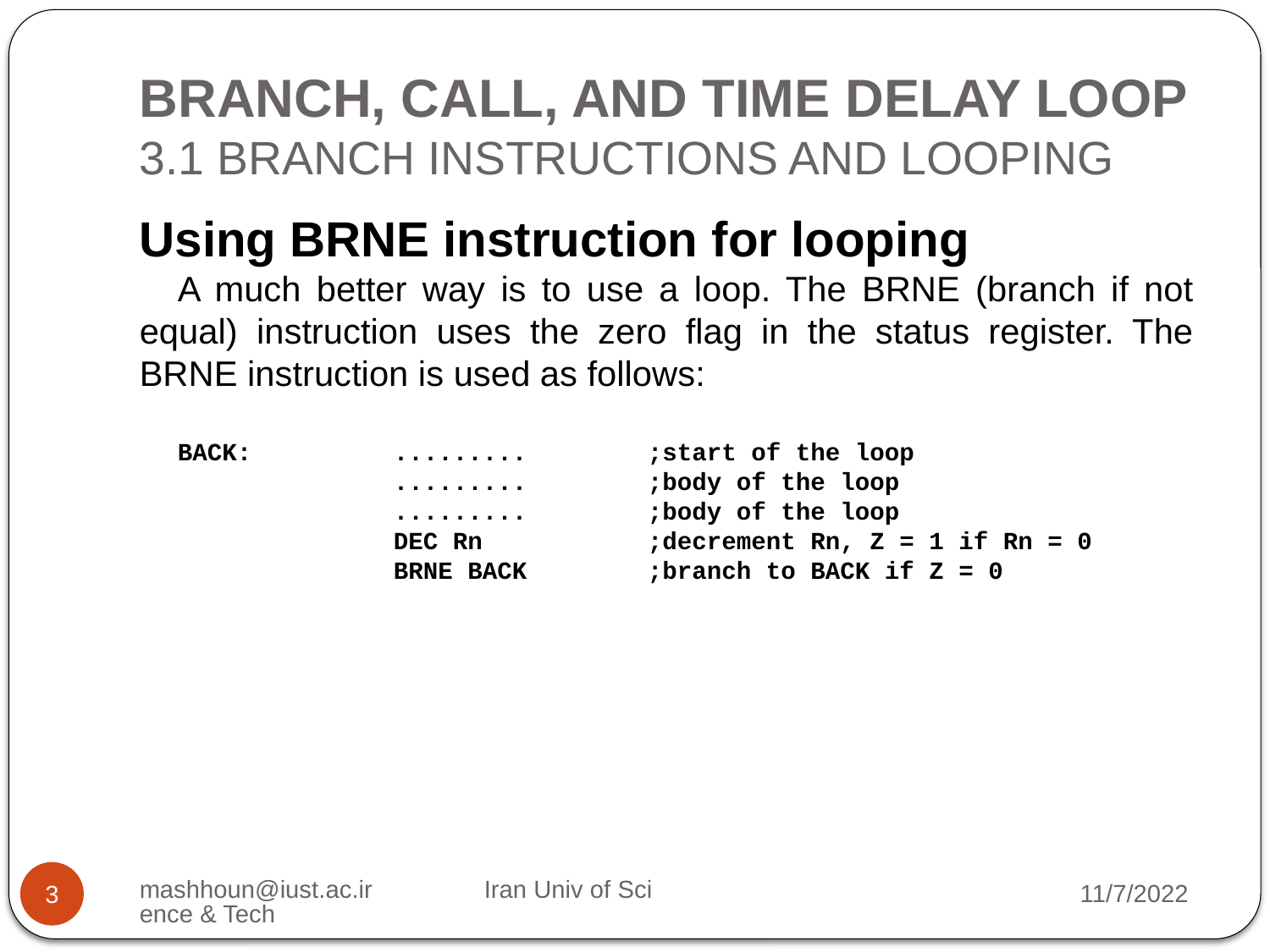

# BRANCH, CALL, AND TIME DELAY LOOP 3.1 BRANCH INSTRUCTIONS AND LOOPING
Using BRNE instruction for looping
A much better way is to use a loop. The BRNE (branch if not equal) instruction uses the zero flag in the status register. The BRNE instruction is used as follows:
BACK:		......... 	;start of the loop
		......... 	;body of the loop
		......... 	;body of the loop
		DEC Rn 		;decrement Rn, Z = 1 if Rn = 0
		BRNE BACK 	;branch to BACK if Z = 0

mashhoun@iust.ac.ir                Iran Univ of Science & Tech
11/7/2022
3